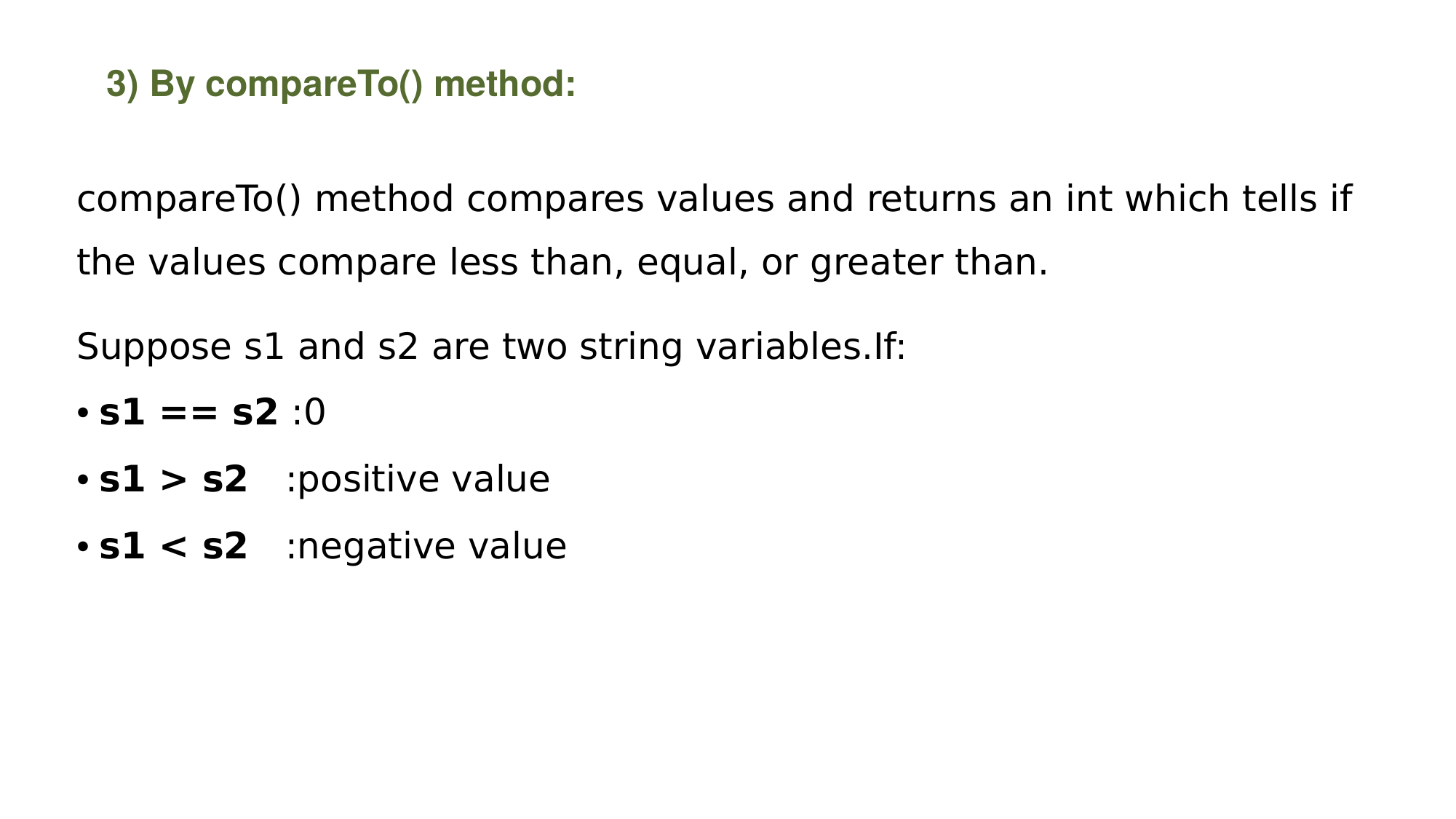

3) By compareTo() method:

| compareTo() method compares values and returns an int which tells if the values compare less than, equal, or greater than. |
| --- |
| Suppose s1 and s2 are two string variables.If: |
| s1 == s2 :0 s1 > s2   :positive value s1 < s2   :negative value |